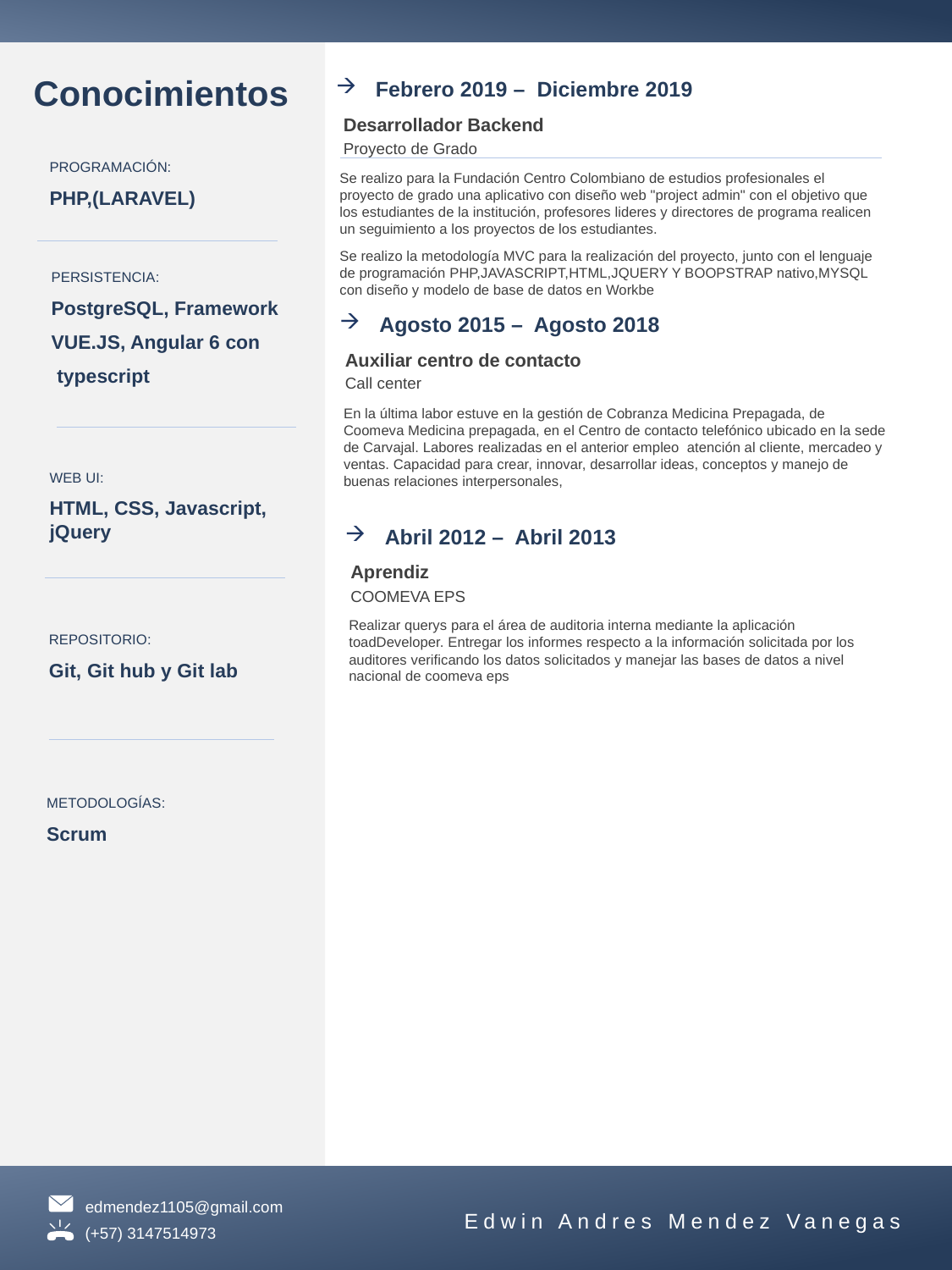

Conocimientos
Febrero 2019 –  Diciembre 2019
Desarrollador Backend
Proyecto de Grado
PROGRAMACIÓN:
PHP,(LARAVEL)
PERSISTENCIA:
PostgreSQL, Framework
VUE.JS, Angular 6 con
 typescript
WEB UI:
HTML, CSS, Javascript, jQuery
Se realizo para la Fundación Centro Colombiano de estudios profesionales el proyecto de grado una aplicativo con diseño web "project admin" con el objetivo que los estudiantes de la institución, profesores lideres y directores de programa realicen un seguimiento a los proyectos de los estudiantes.
Se realizo la metodología MVC para la realización del proyecto, junto con el lenguaje de programación PHP,JAVASCRIPT,HTML,JQUERY Y BOOPSTRAP nativo,MYSQL con diseño y modelo de base de datos en Workbe
Agosto 2015 –  Agosto 2018
Auxiliar centro de contacto
Call center
En la última labor estuve en la gestión de Cobranza Medicina Prepagada, de Coomeva Medicina prepagada, en el Centro de contacto telefónico ubicado en la sede de Carvajal. Labores realizadas en el anterior empleo  atención al cliente, mercadeo y ventas. Capacidad para crear, innovar, desarrollar ideas, conceptos y manejo de buenas relaciones interpersonales,
Abril 2012 –  Abril 2013
Aprendiz
COOMEVA EPS
Realizar querys para el área de auditoria interna mediante la aplicación toadDeveloper. Entregar los informes respecto a la información solicitada por los auditores verificando los datos solicitados y manejar las bases de datos a nivel nacional de coomeva eps
REPOSITORIO:
Git, Git hub y Git lab
METODOLOGÍAS:
Scrum

edmendez1105@gmail.com

(+57) 3147514973
Edwin Andres Mendez Vanegas